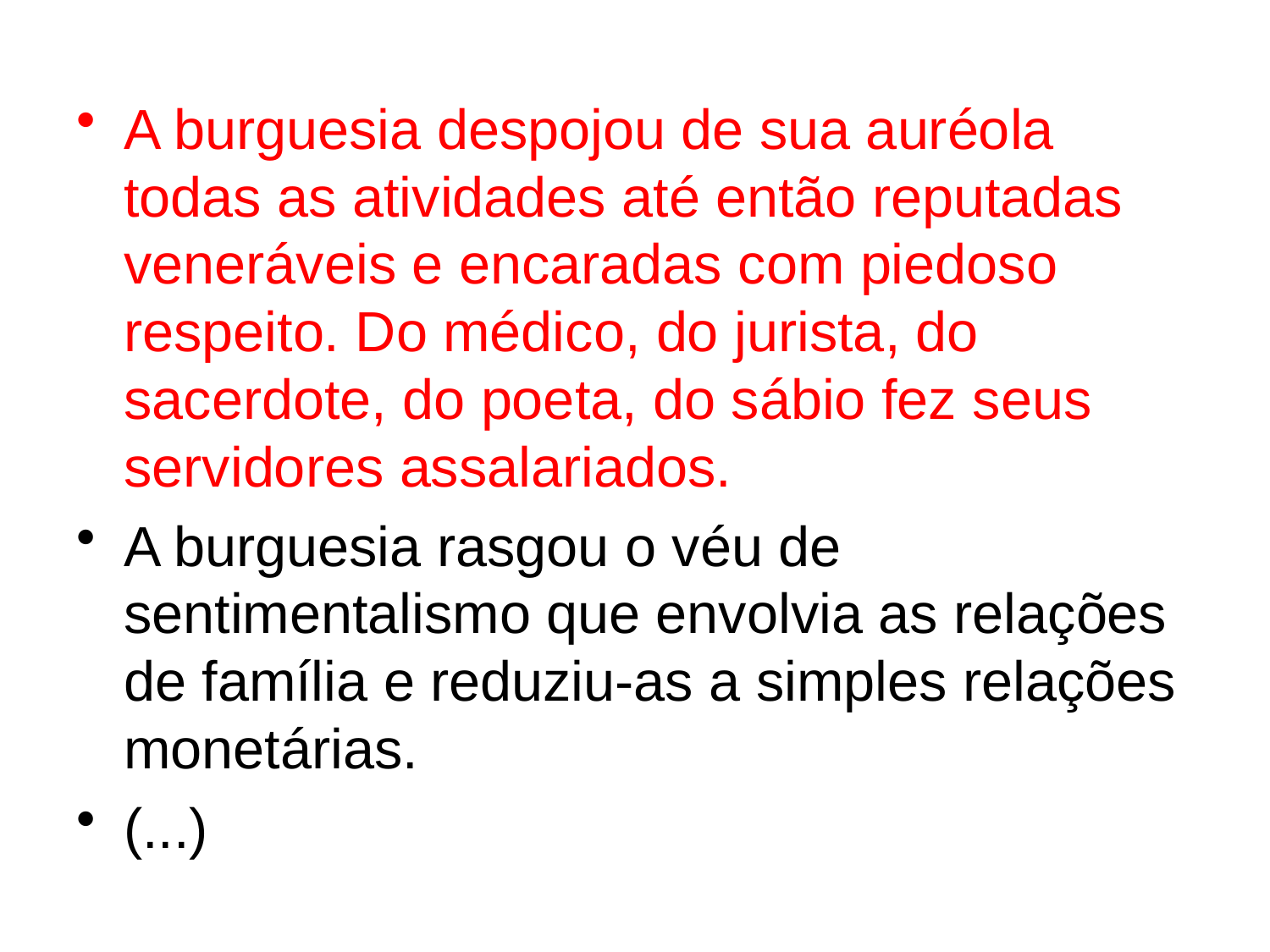

A burguesia despojou de sua auréola todas as atividades até então reputadas veneráveis e encaradas com piedoso respeito. Do médico, do jurista, do sacerdote, do poeta, do sábio fez seus servidores assalariados.
A burguesia rasgou o véu de sentimentalismo que envolvia as relações de família e reduziu-as a simples relações monetárias.
(...)